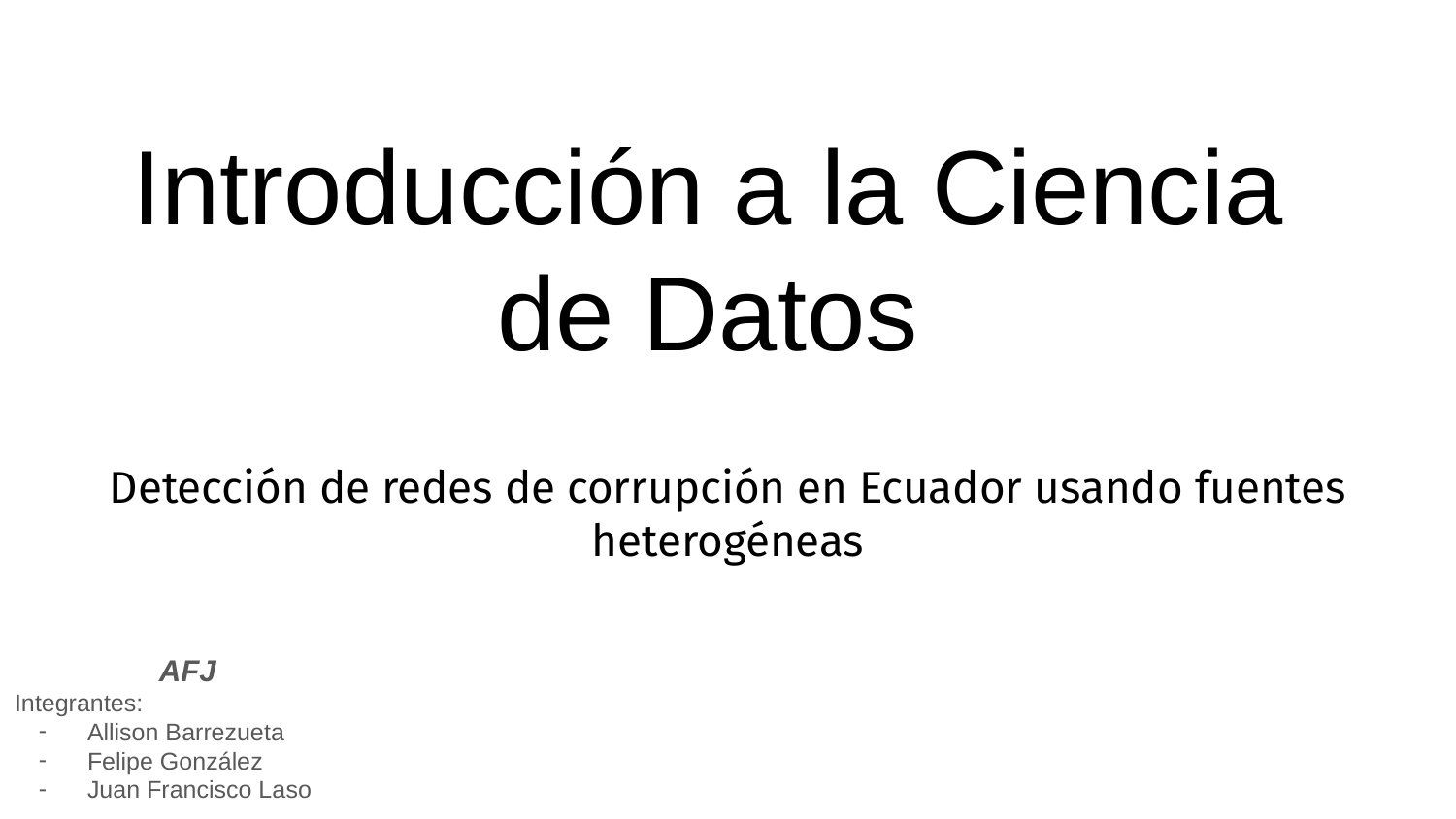

# Introducción a la Ciencia de Datos

Detección de redes de corrupción en Ecuador usando fuentes heterogéneas
AFJ
Integrantes:
Allison Barrezueta
Felipe González
Juan Francisco Laso